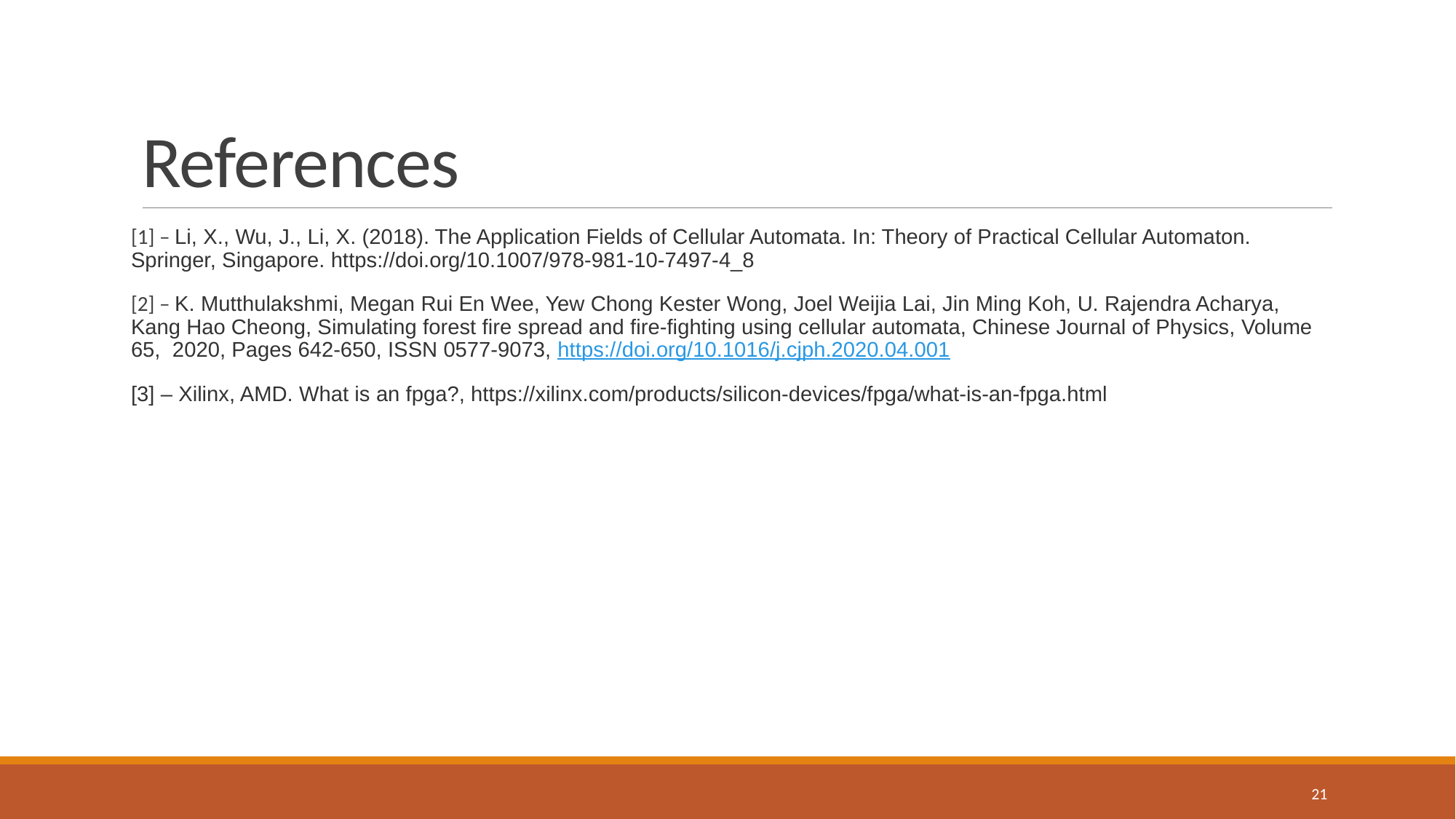

# References
[1] – Li, X., Wu, J., Li, X. (2018). The Application Fields of Cellular Automata. In: Theory of Practical Cellular Automaton. Springer, Singapore. https://doi.org/10.1007/978-981-10-7497-4_8
[2] – K. Mutthulakshmi, Megan Rui En Wee, Yew Chong Kester Wong, Joel Weijia Lai, Jin Ming Koh, U. Rajendra Acharya, Kang Hao Cheong, Simulating forest fire spread and fire-fighting using cellular automata, Chinese Journal of Physics, Volume 65,  2020, Pages 642-650, ISSN 0577-9073, https://doi.org/10.1016/j.cjph.2020.04.001
[3] – Xilinx, AMD. What is an fpga?, https://xilinx.com/products/silicon-devices/fpga/what-is-an-fpga.html

21